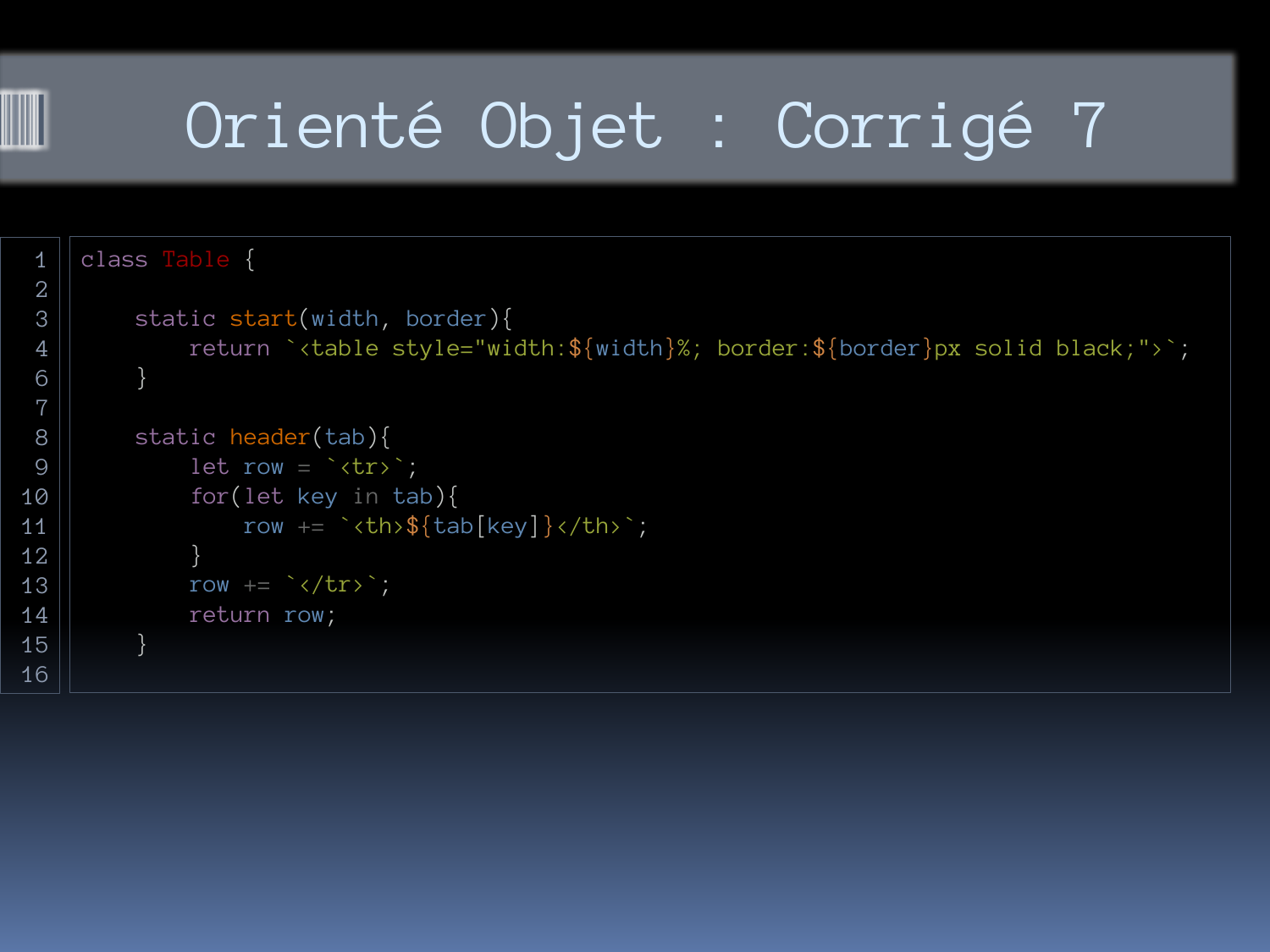

# Orienté Objet : Corrigé 7
class Table {

    static start(width, border){
        return `<table style="width:${width}%; border:${border}px solid black;">`;
    }

    static header(tab){
        let row = `<tr>`;
        for(let key in tab){
            row += `<th>${tab[key]}</th>`;
        }
        row += `</tr>`;
        return row;
    }

1
2
3
4
6
7
8
9
10
11
12
13
14
15
16